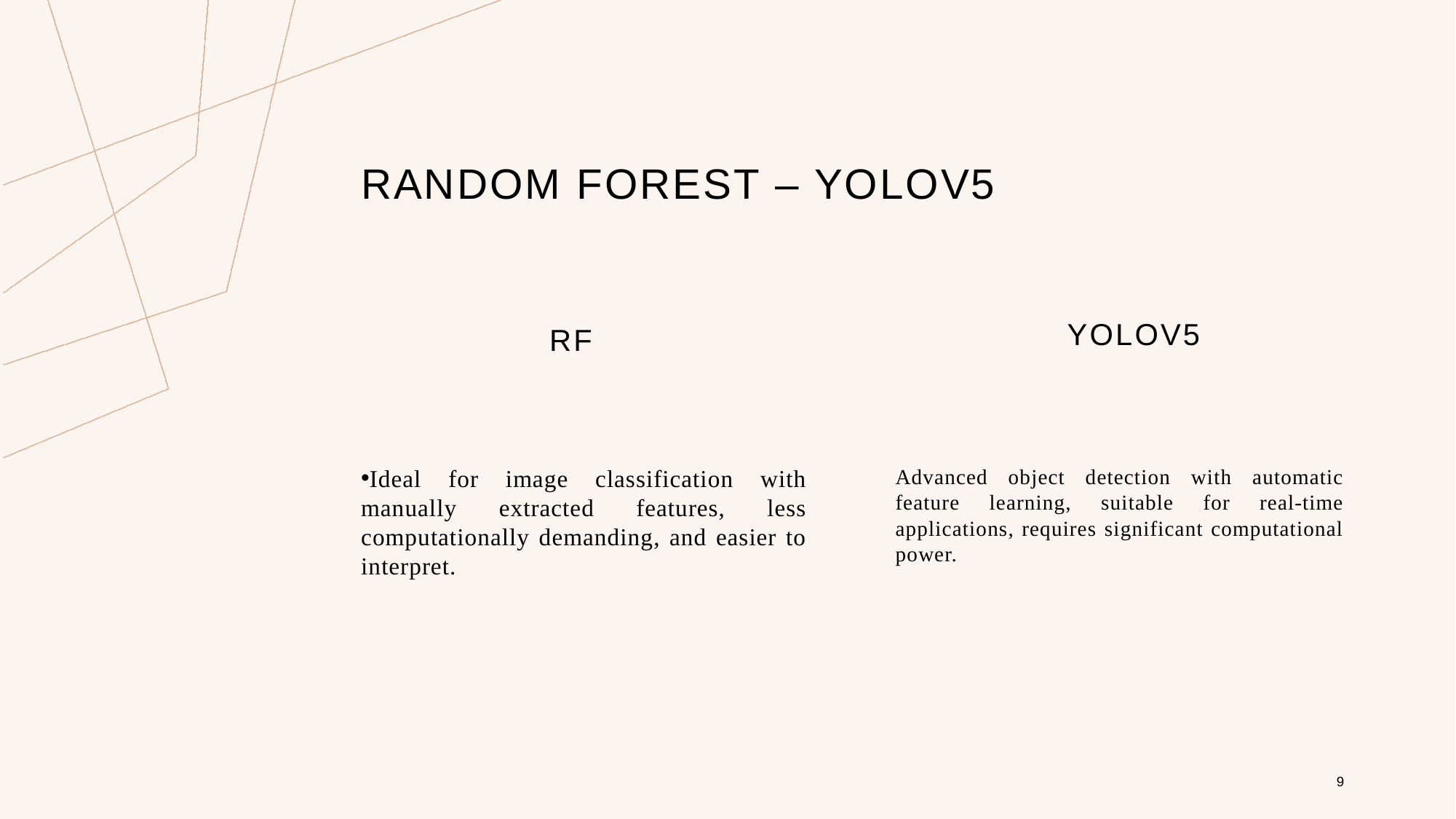

# RANDOM FOREST – YOLOV5
YOLOV5
RF
Ideal for image classification with manually extracted features, less computationally demanding, and easier to interpret.

Advanced object detection with automatic feature learning, suitable for real-time applications, requires significant computational power.

9